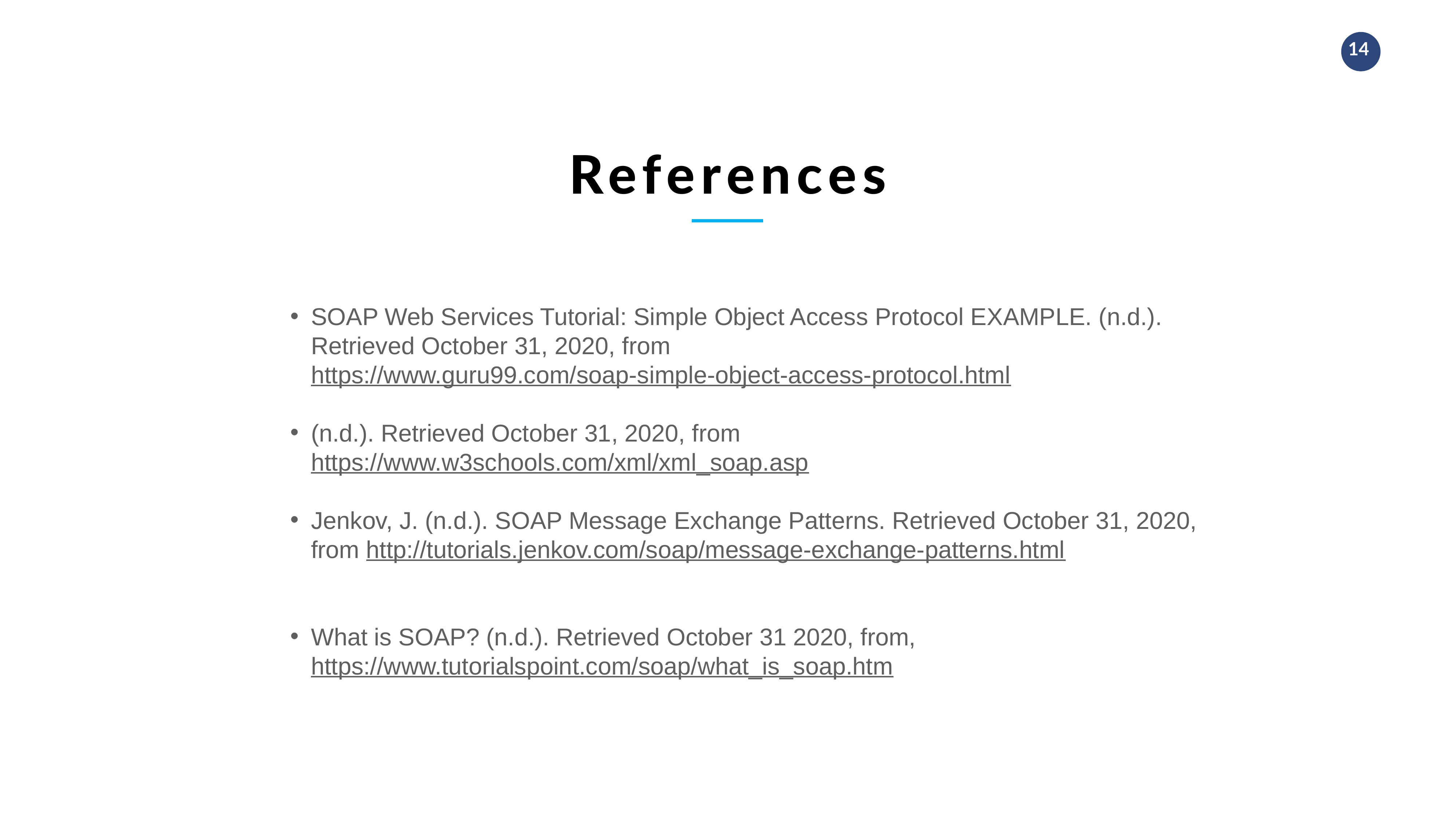

References
SOAP Web Services Tutorial: Simple Object Access Protocol EXAMPLE. (n.d.). Retrieved October 31, 2020, from https://www.guru99.com/soap-simple-object-access-protocol.html

(n.d.). Retrieved October 31, 2020, from https://www.w3schools.com/xml/xml_soap.asp

Jenkov, J. (n.d.). SOAP Message Exchange Patterns. Retrieved October 31, 2020, from http://tutorials.jenkov.com/soap/message-exchange-patterns.html

What is SOAP? (n.d.). Retrieved October 31 2020, from,  https://www.tutorialspoint.com/soap/what_is_soap.htm